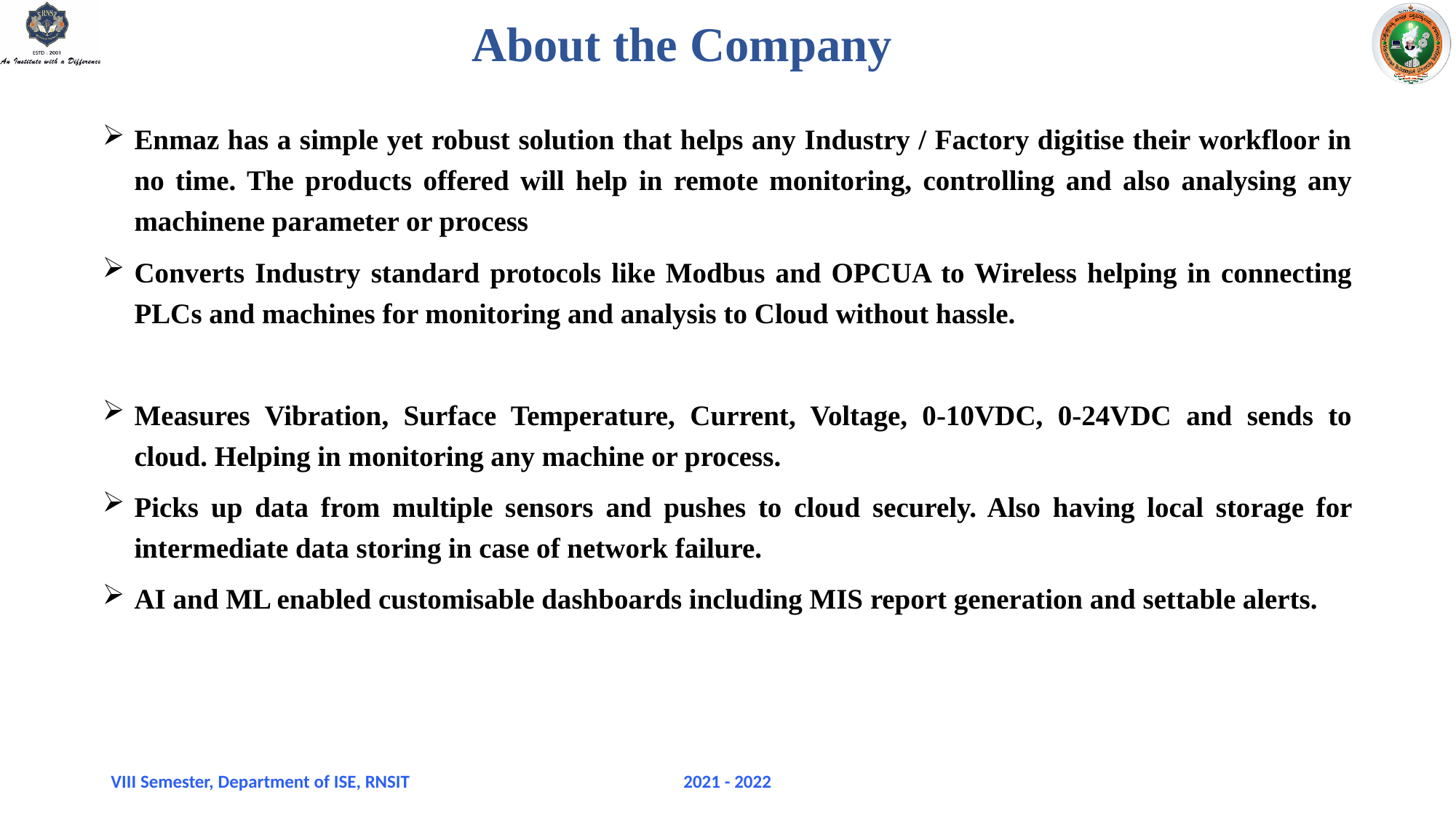

# About the Company
Enmaz has a simple yet robust solution that helps any Industry / Factory digitise their workfloor in no time. The products offered will help in remote monitoring, controlling and also analysing any machinene parameter or process
Converts Industry standard protocols like Modbus and OPCUA to Wireless helping in connecting PLCs and machines for monitoring and analysis to Cloud without hassle.

Measures Vibration, Surface Temperature, Current, Voltage, 0-10VDC, 0-24VDC and sends to cloud. Helping in monitoring any machine or process.
Picks up data from multiple sensors and pushes to cloud securely. Also having local storage for intermediate data storing in case of network failure.
AI and ML enabled customisable dashboards including MIS report generation and settable alerts.

VIII Semester, Department of ISE, RNSIT
2021 - 2022
4